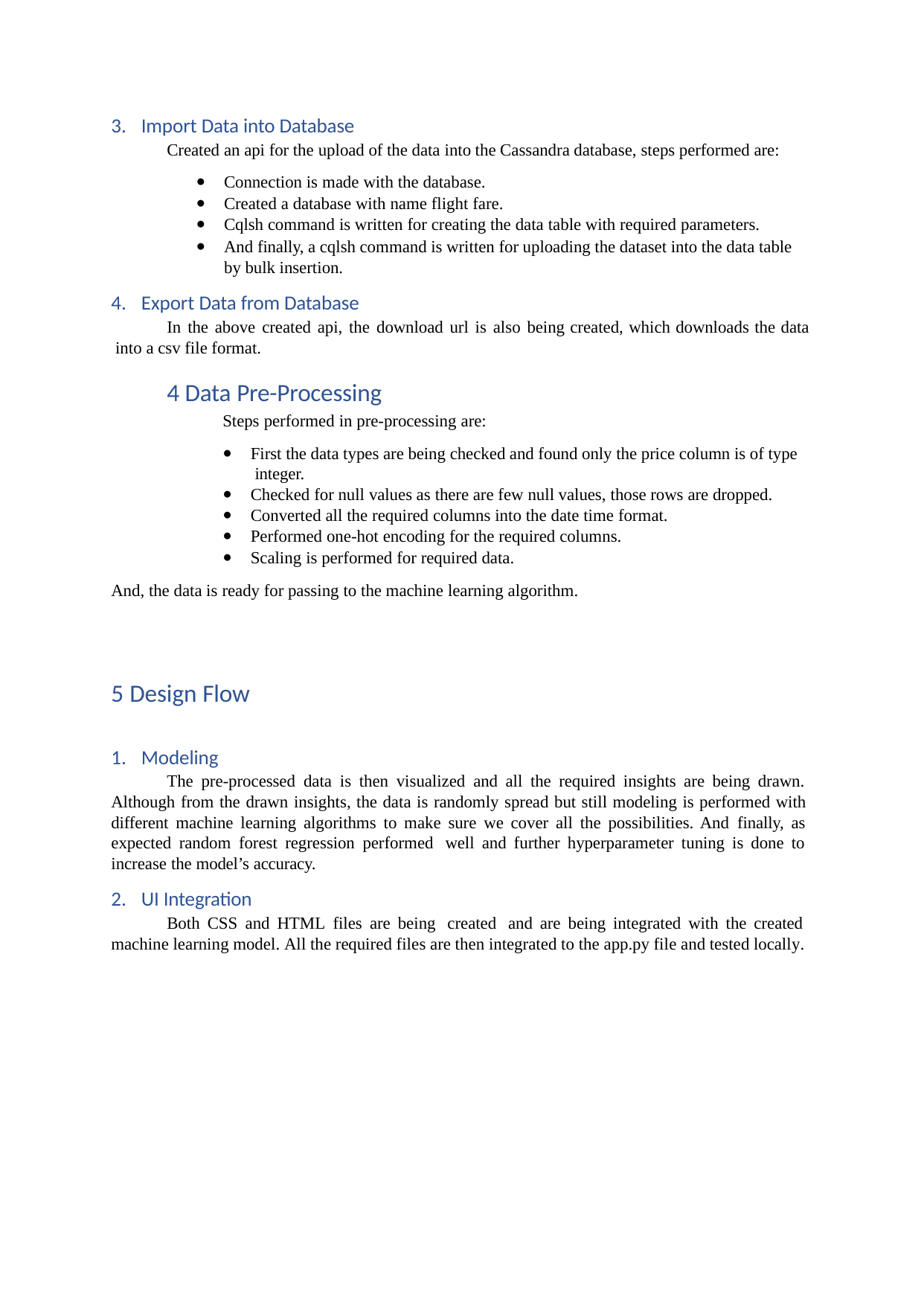

Import Data into Database
Created an api for the upload of the data into the Cassandra database, steps performed are:
Connection is made with the database.
Created a database with name flight fare.
Cqlsh command is written for creating the data table with required parameters.
And finally, a cqlsh command is written for uploading the dataset into the data table  by bulk insertion.
Export Data from Database
In the above created api, the download url is also being created, which downloads the data  into a csv file format.

4 Data Pre-Processing
Steps performed in pre-processing are:
First the data types are being checked and found only the price column is of type  integer.
Checked for null values as there are few null values, those rows are dropped.
Converted all the required columns into the date time format.
Performed one-hot encoding for the required columns.
Scaling is performed for required data.
And, the data is ready for passing to the machine learning algorithm.
Design Flow

Modeling
The pre-processed data is then visualized and all the required insights are being drawn.  Although from the drawn insights, the data is randomly spread but still modeling is performed with  different machine learning algorithms to make sure we cover all the possibilities. And finally, as  expected random forest regression performed well and further hyperparameter tuning is done to  increase the model’s accuracy.
UI Integration
Both CSS and HTML files are being created and are being integrated with the created  machine learning model. All the required files are then integrated to the app.py file and tested locally.
iNeuron.ai
5